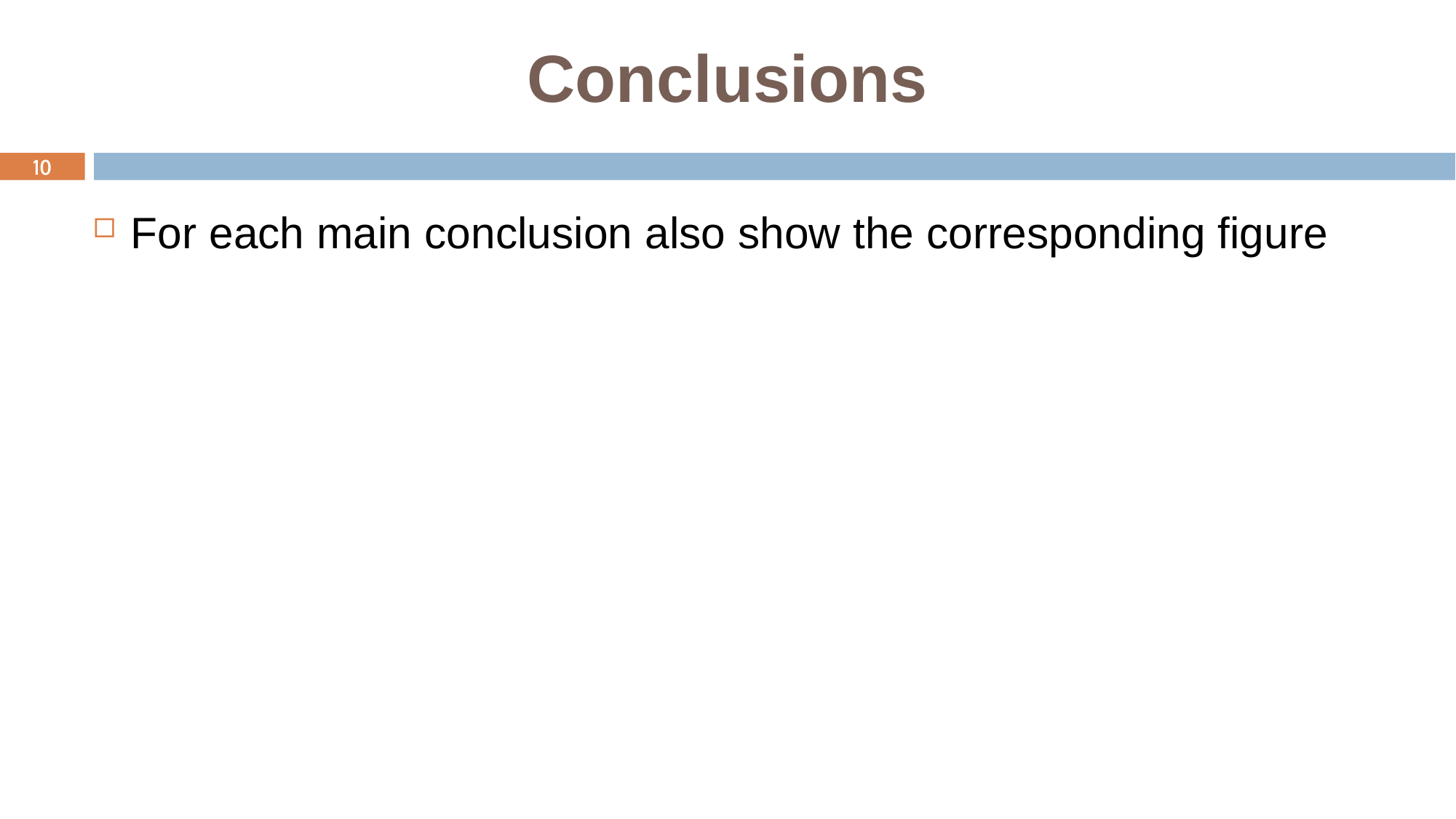

# Conclusions
10
For each main conclusion also show the corresponding figure